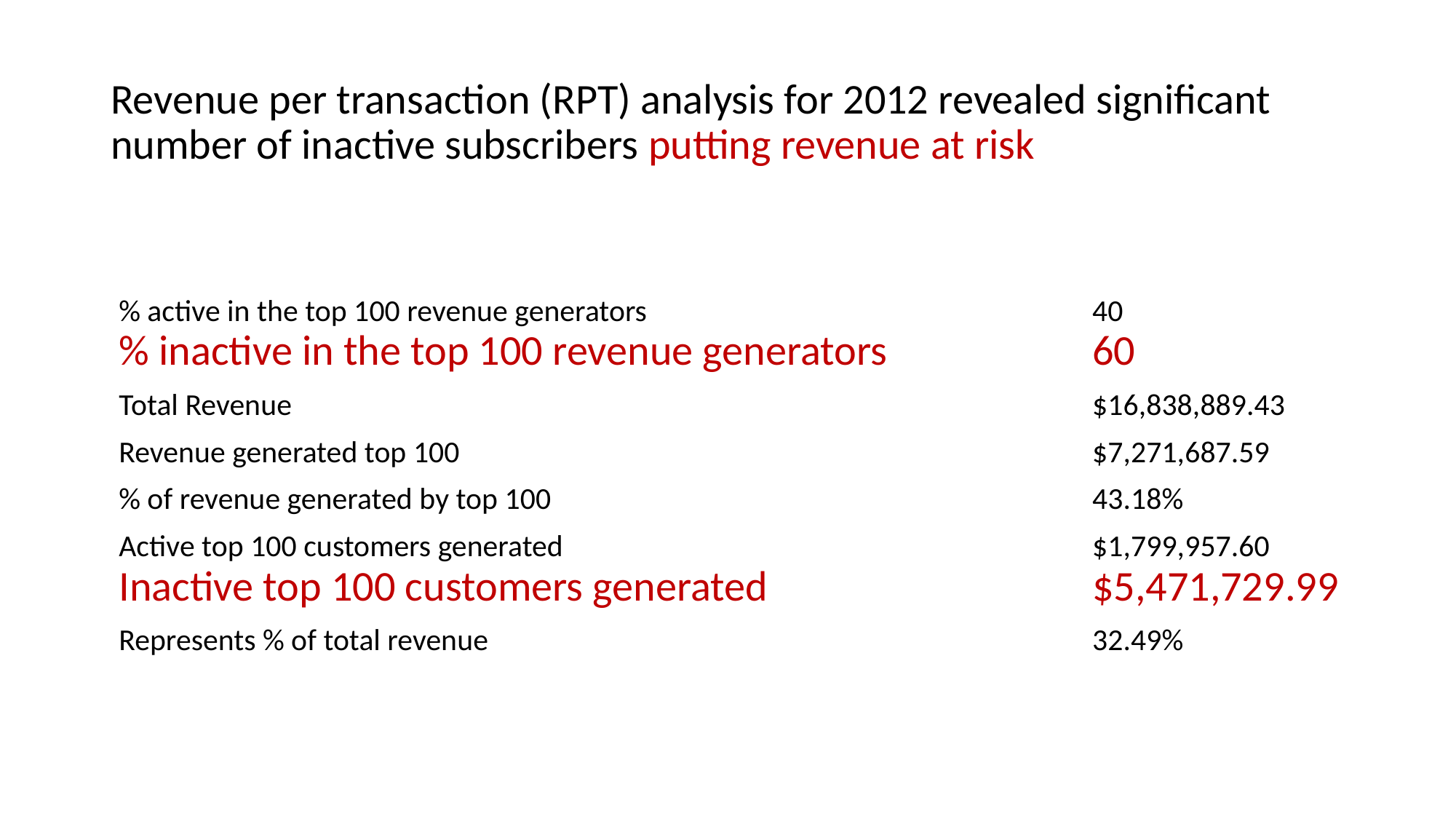

# Revenue per transaction (RPT) analysis for 2012 revealed significant number of inactive subscribers putting revenue at risk
|  |  |
| --- | --- |
| % active in the top 100 revenue generators | 40 |
| % inactive in the top 100 revenue generators | 60 |
| Total Revenue | $16,838,889.43 |
| Revenue generated top 100 | $7,271,687.59 |
| % of revenue generated by top 100 | 43.18% |
| Active top 100 customers generated | $1,799,957.60 |
| Inactive top 100 customers generated | $5,471,729.99 |
| Represents % of total revenue | 32.49% |